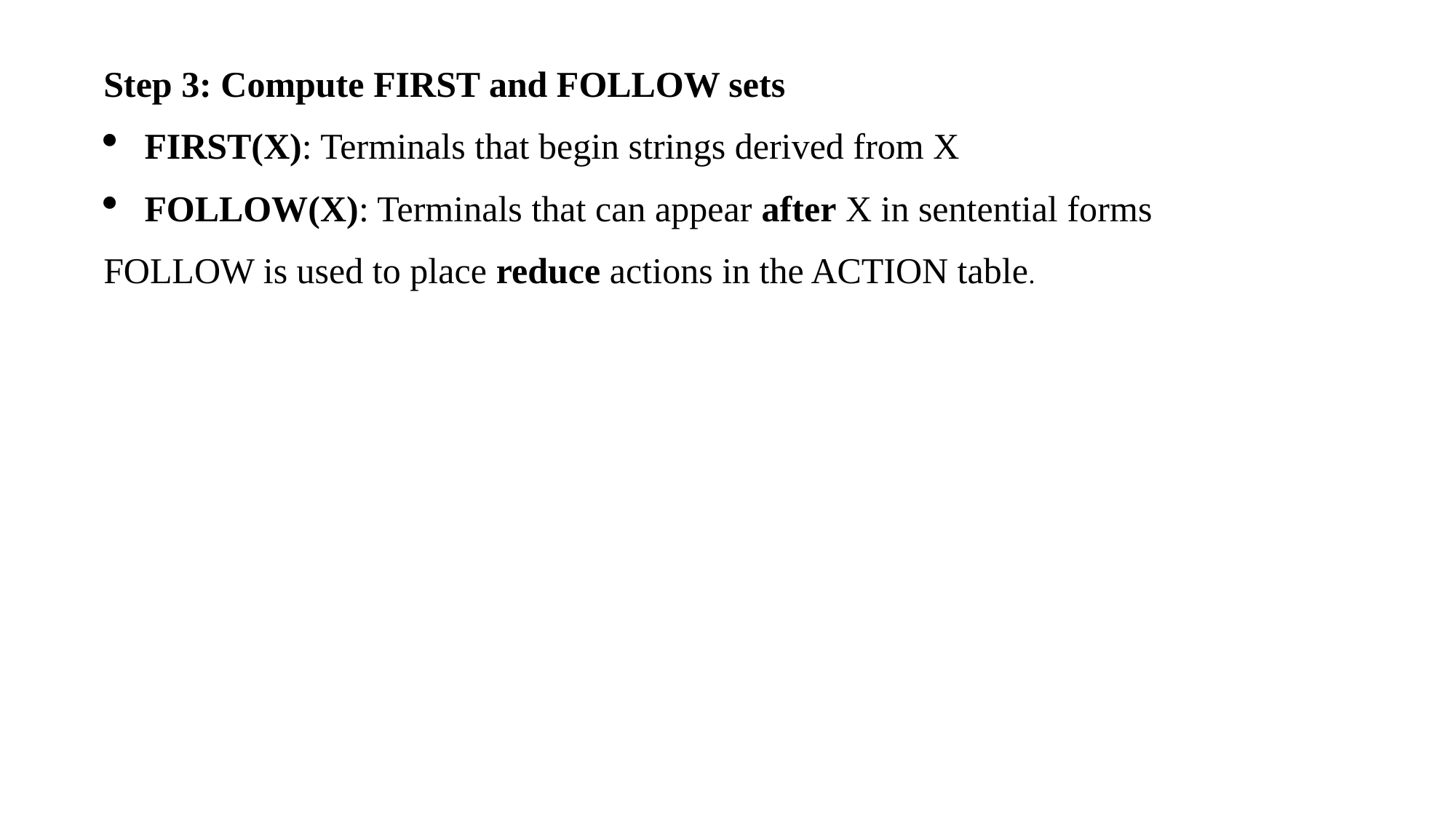

Step 3: Compute FIRST and FOLLOW sets
FIRST(X): Terminals that begin strings derived from X
FOLLOW(X): Terminals that can appear after X in sentential forms
FOLLOW is used to place reduce actions in the ACTION table.